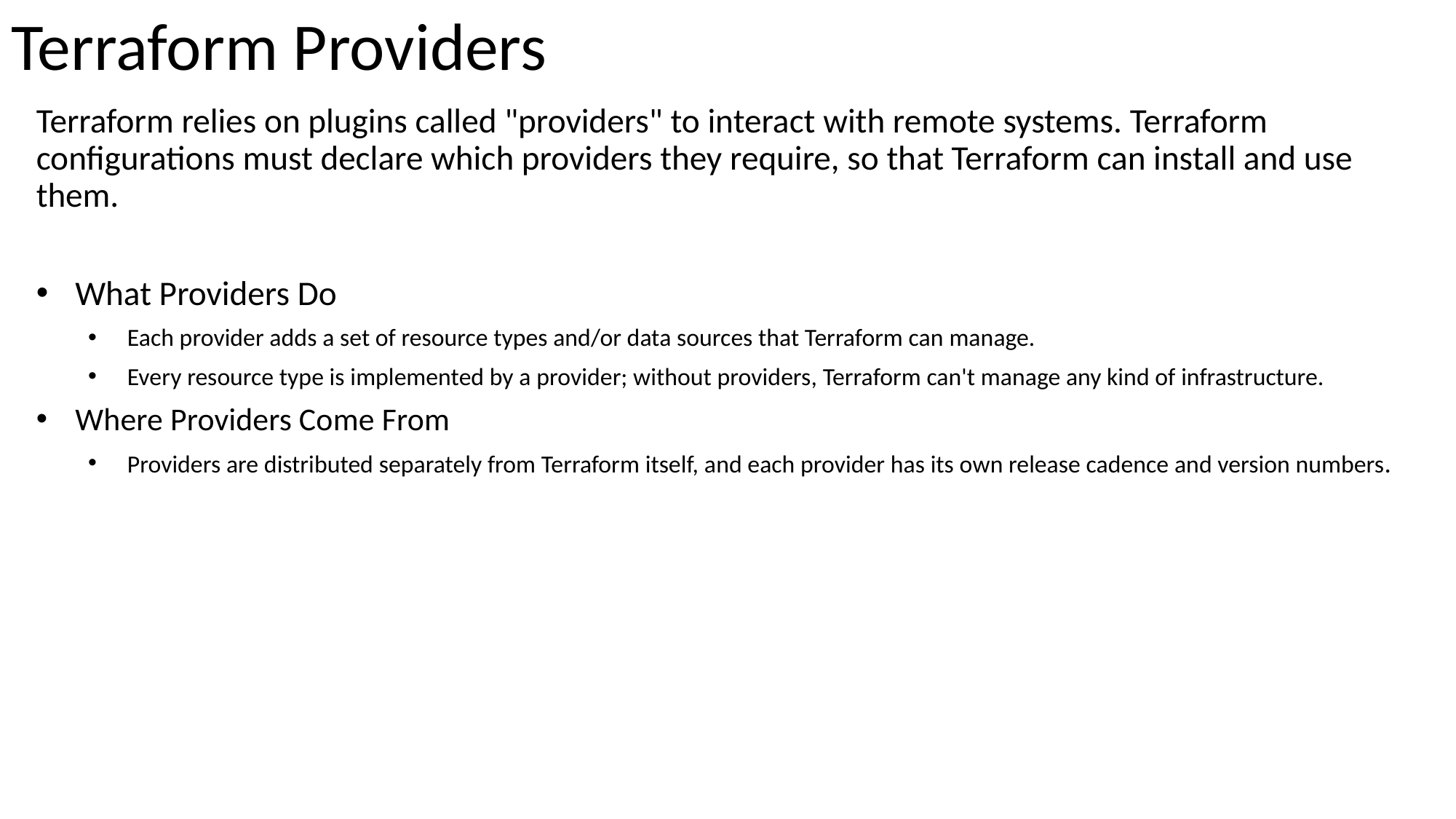

# Terraform Providers
Terraform relies on plugins called "providers" to interact with remote systems. Terraform configurations must declare which providers they require, so that Terraform can install and use them.

What Providers Do
Each provider adds a set of resource types and/or data sources that Terraform can manage.
Every resource type is implemented by a provider; without providers, Terraform can't manage any kind of infrastructure.
Where Providers Come From
Providers are distributed separately from Terraform itself, and each provider has its own release cadence and version numbers.